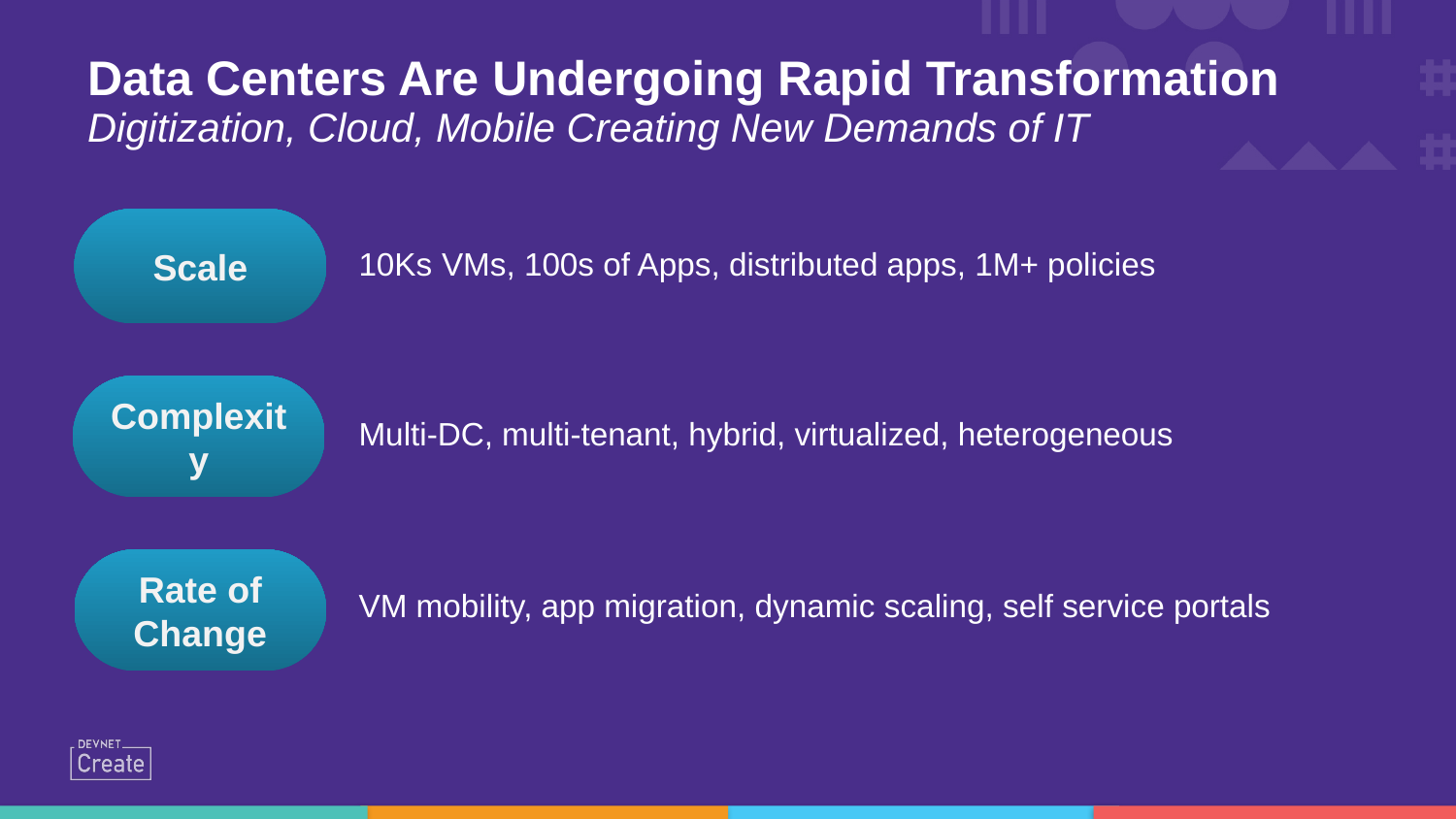

# Data Centers Are Undergoing Rapid Transformation Digitization, Cloud, Mobile Creating New Demands of IT
Scale
10Ks VMs, 100s of Apps, distributed apps, 1M+ policies
Complexity
Multi-DC, multi-tenant, hybrid, virtualized, heterogeneous
Rate of Change
VM mobility, app migration, dynamic scaling, self service portals